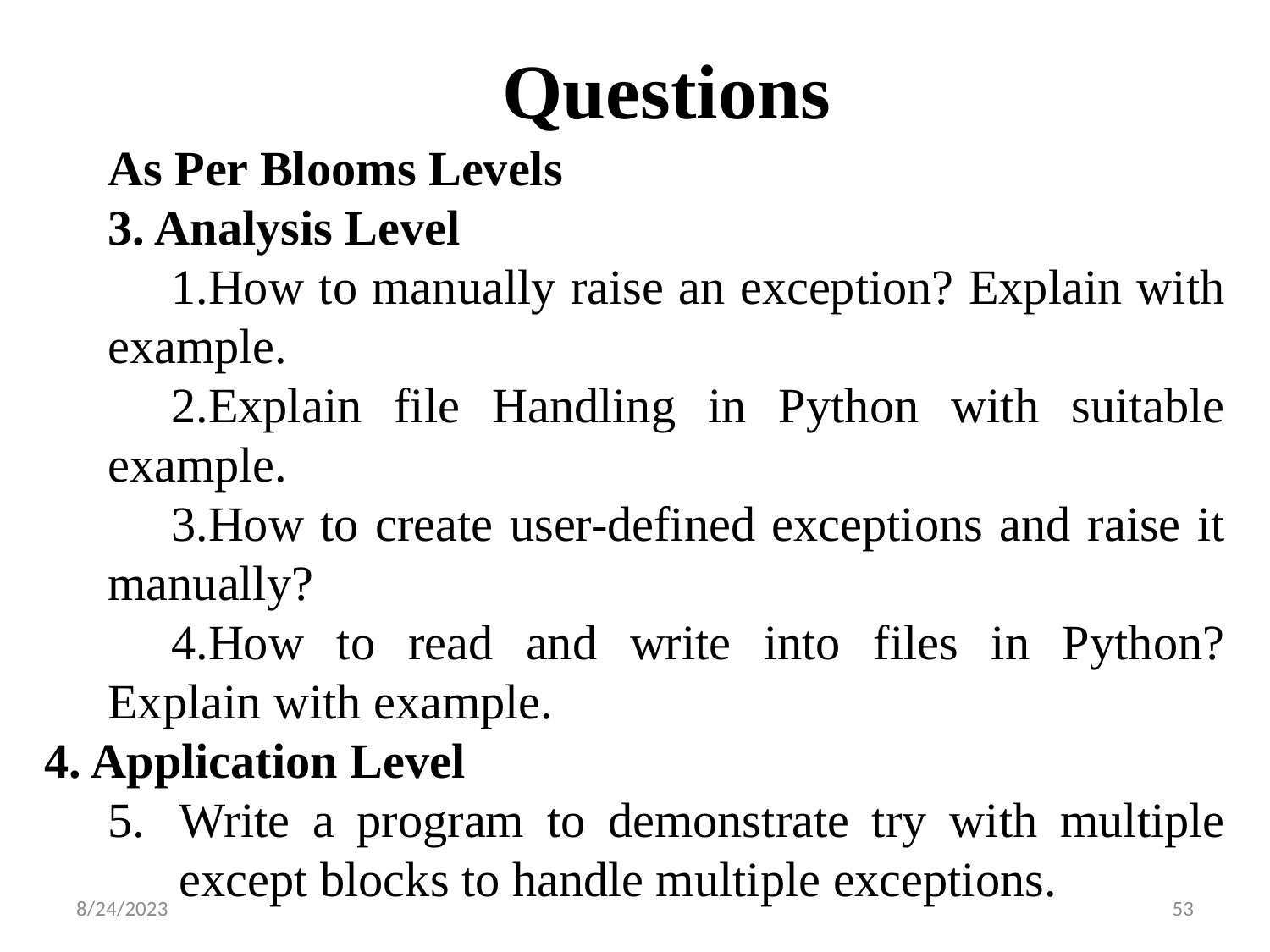

# Questions
As Per Blooms Levels
3. Analysis Level
How to manually raise an exception? Explain with example.
Explain file Handling in Python with suitable example.
How to create user-defined exceptions and raise it manually?
How to read and write into files in Python? Explain with example.
4. Application Level
Write a program to demonstrate try with multiple except blocks to handle multiple exceptions.
8/24/2023
53